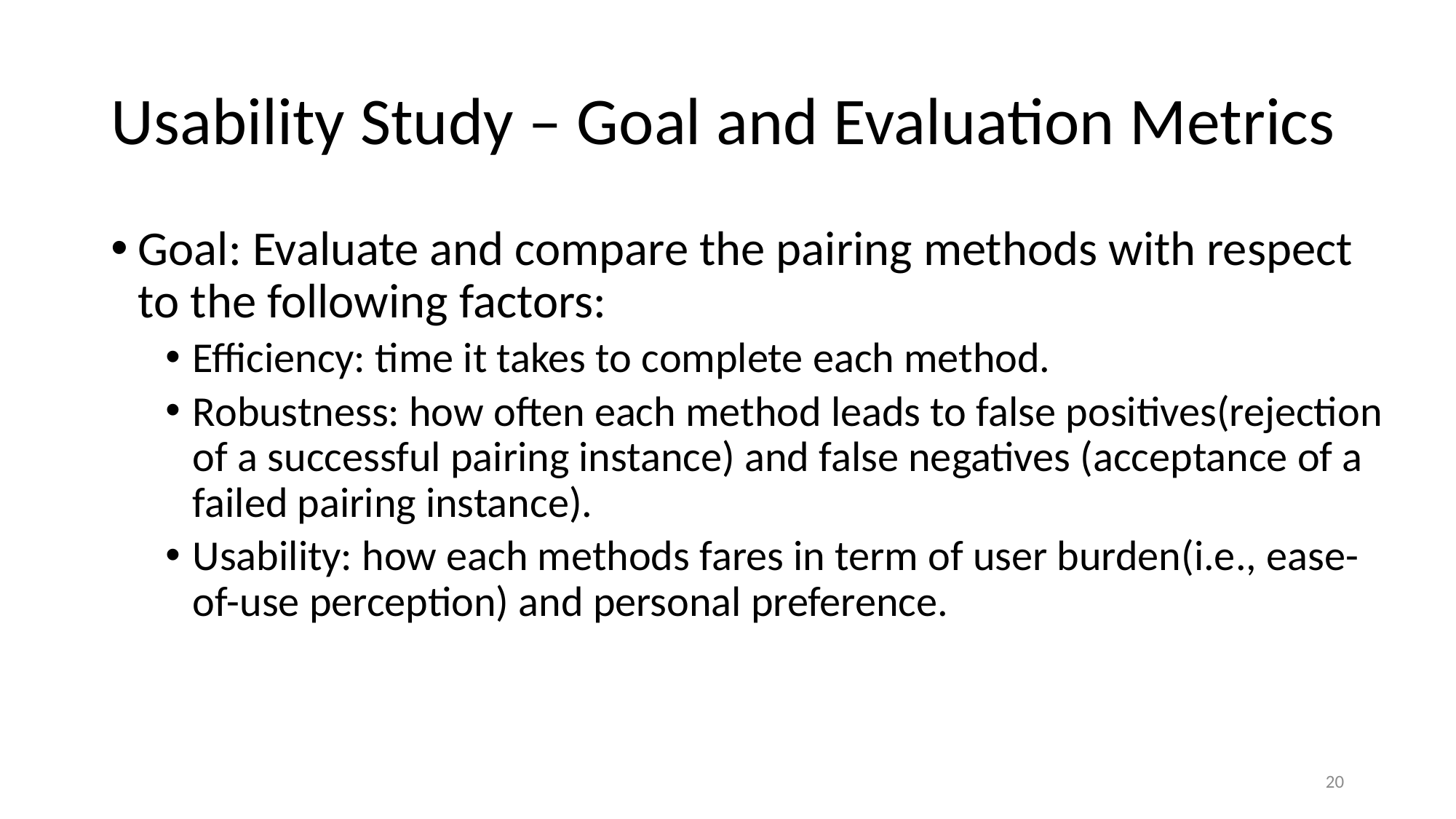

# Usability Study – Goal and Evaluation Metrics
Goal: Evaluate and compare the pairing methods with respect to the following factors:
Efficiency: time it takes to complete each method.
Robustness: how often each method leads to false positives(rejection of a successful pairing instance) and false negatives (acceptance of a failed pairing instance).
Usability: how each methods fares in term of user burden(i.e., ease-of-use perception) and personal preference.
20